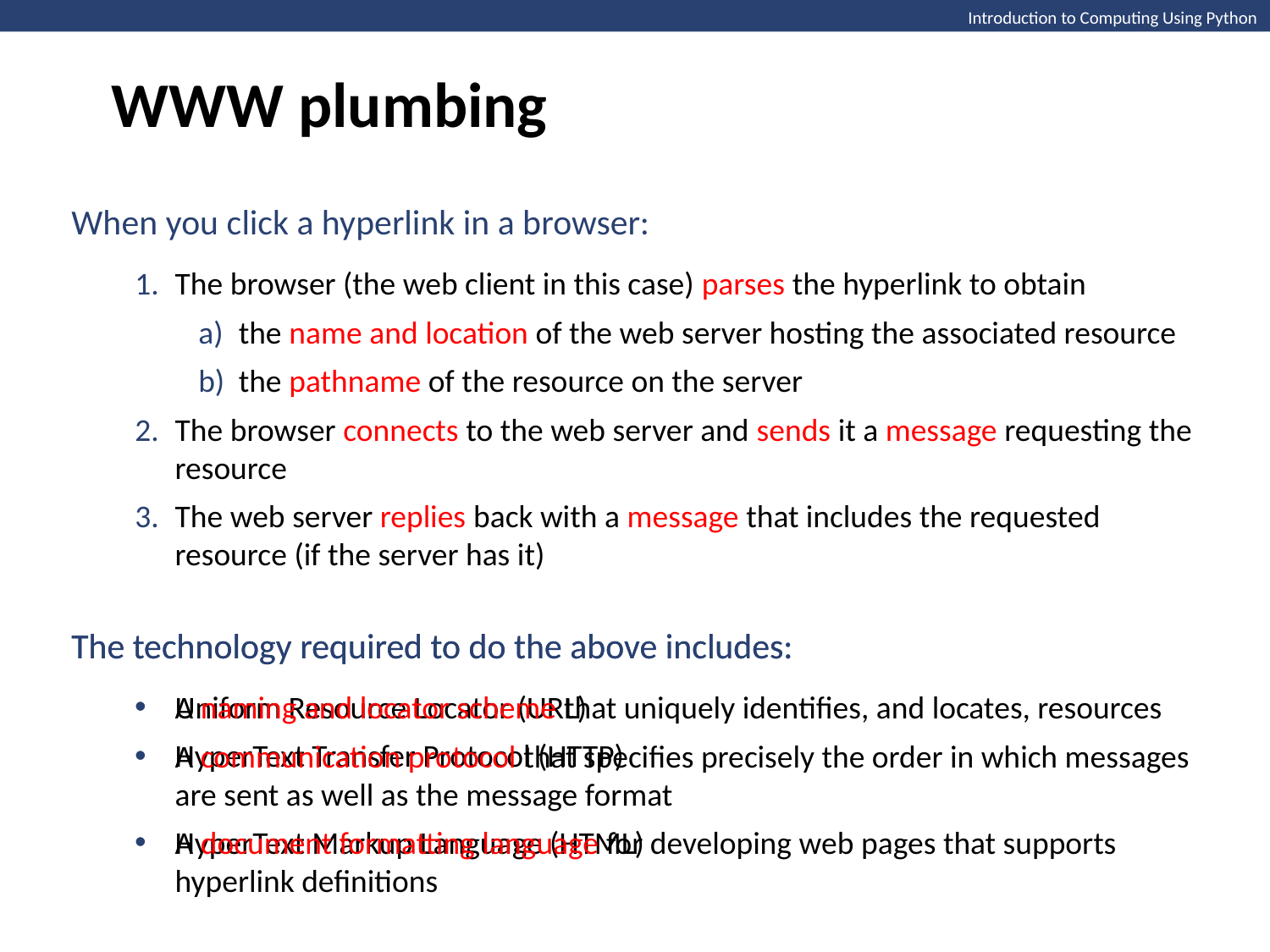

WWW plumbing
Introduction to Computing Using Python
When you click a hyperlink in a browser:
The browser (the web client in this case) parses the hyperlink to obtain
the name and location of the web server hosting the associated resource
the pathname of the resource on the server
The browser connects to the web server and sends it a message requesting the resource
The web server replies back with a message that includes the requested resource (if the server has it)
The technology required to do the above includes:
Uniform Resource Locator (URL)
HyperText Transfer Protocol (HTTP)

HyperText Markup Language (HTML)
The technology required to do the above includes:
A naming and locator scheme that uniquely identifies, and locates, resources
A communication protocol that specifies precisely the order in which messages are sent as well as the message format
A document formatting language for developing web pages that supports hyperlink definitions